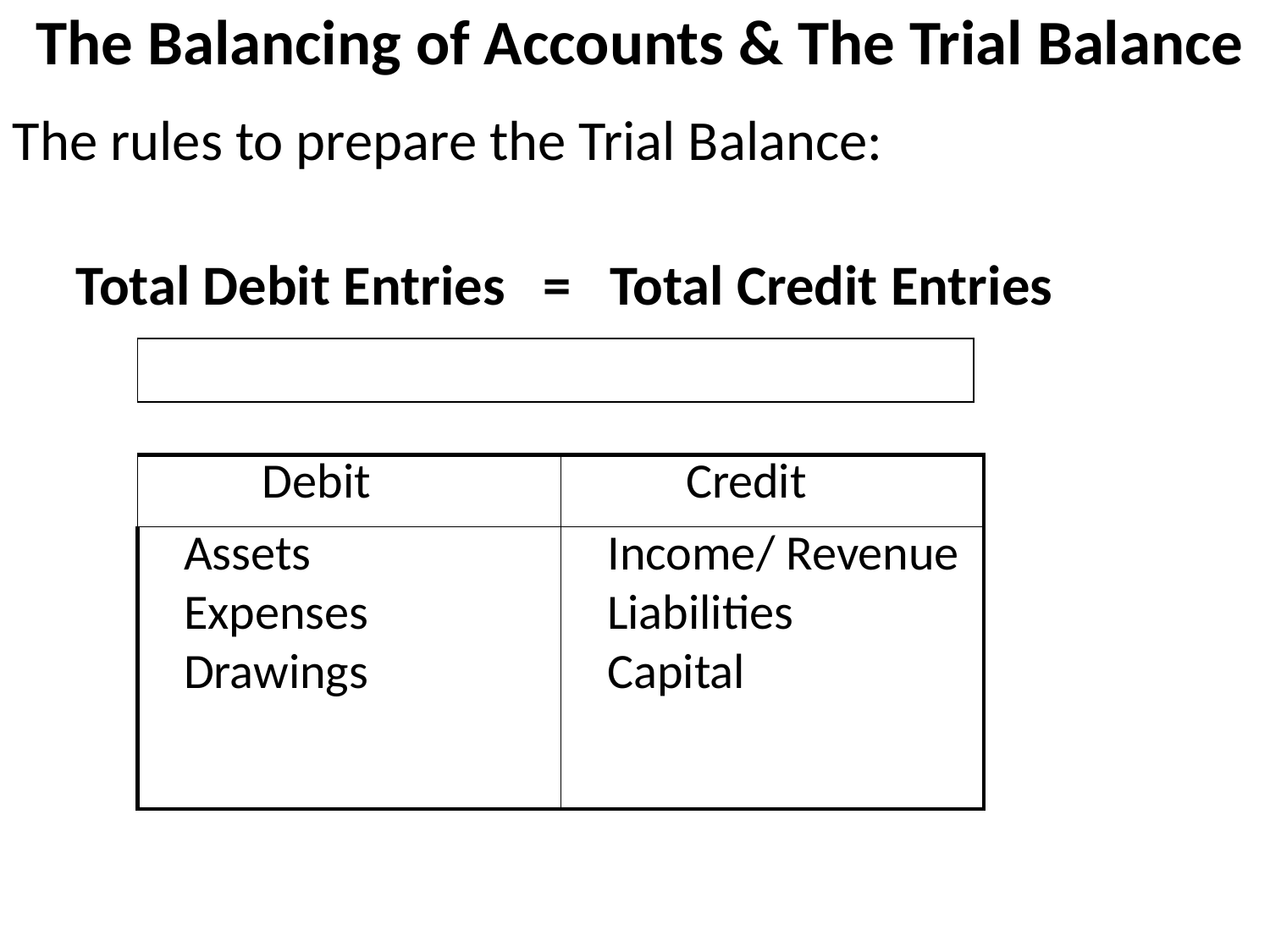

The Balancing of Accounts & The Trial Balance
The rules to prepare the Trial Balance:

	Total Debit Entries   =   Total Credit Entries

| Debit | Credit |
| --- | --- |
| Assets Expenses Drawings | Income/ Revenue Liabilities Capital |